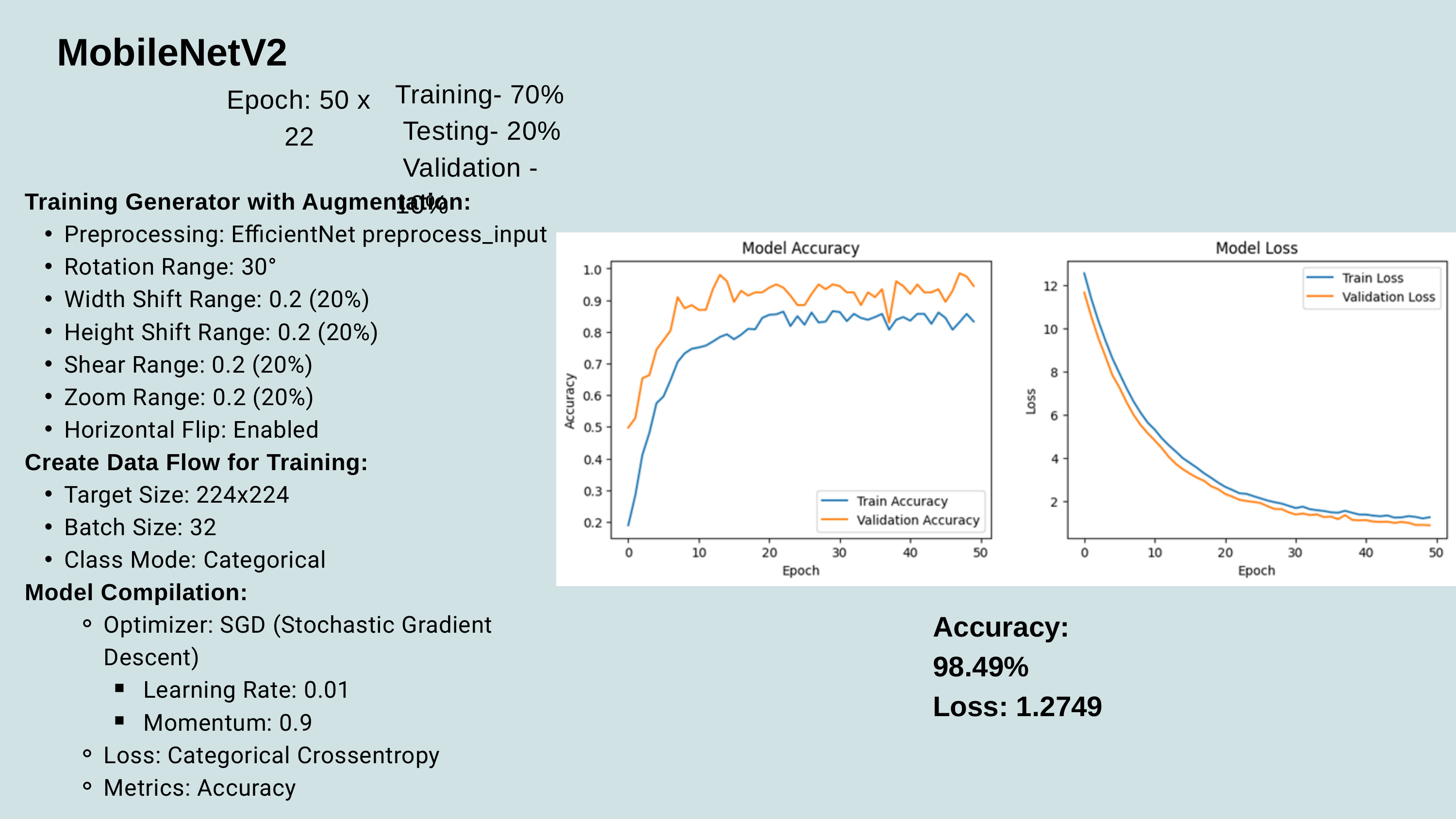

MobileNetV2
Training- 70%
 Testing- 20%
 Validation - 10%
Epoch: 50 x 22
Training Generator with Augmentation:
Preprocessing: EfficientNet preprocess_input
Rotation Range: 30°
Width Shift Range: 0.2 (20%)
Height Shift Range: 0.2 (20%)
Shear Range: 0.2 (20%)
Zoom Range: 0.2 (20%)
Horizontal Flip: Enabled
Create Data Flow for Training:
Target Size: 224x224
Batch Size: 32
Class Mode: Categorical
Model Compilation:
Optimizer: SGD (Stochastic Gradient Descent)
Learning Rate: 0.01
Momentum: 0.9
Loss: Categorical Crossentropy
Metrics: Accuracy

Accuracy: 98.49%
Loss: 1.2749